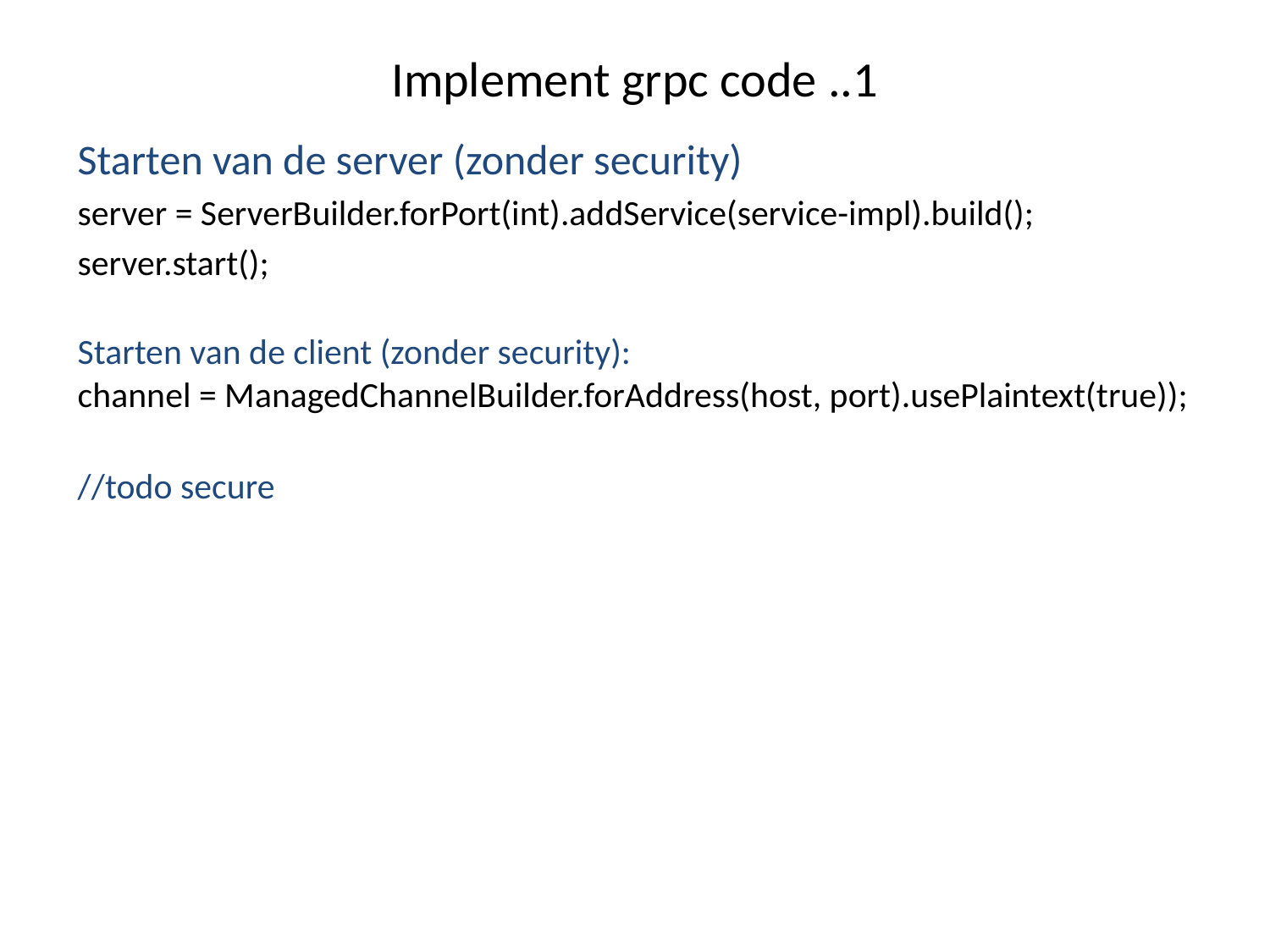

# Implement grpc code ..1
Starten van de server (zonder security)
server = ServerBuilder.forPort(int).addService(service-impl).build();
server.start();
Starten van de client (zonder security):
channel = ManagedChannelBuilder.forAddress(host, port).usePlaintext(true));
//todo secure